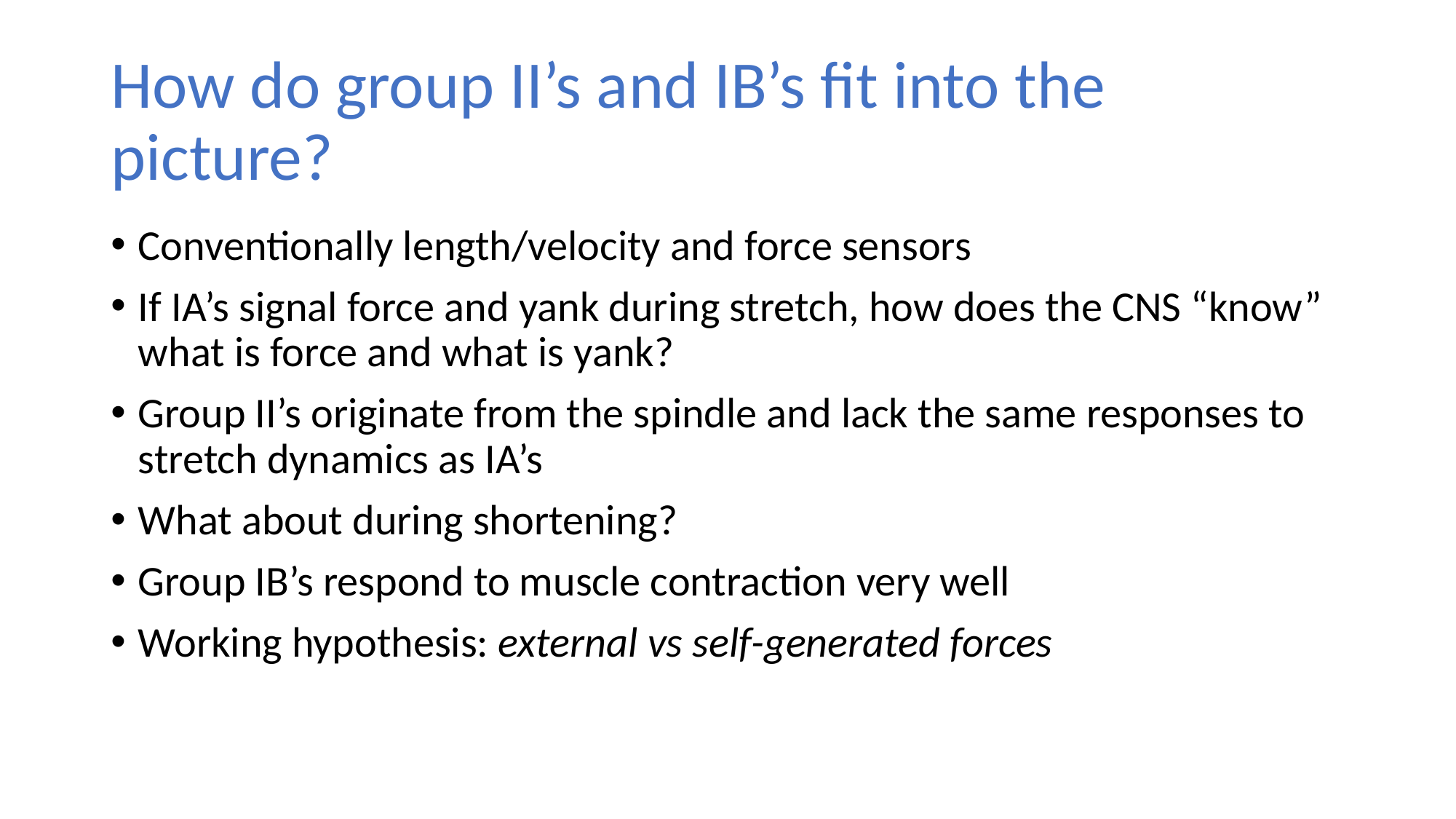

# How do group II’s and IB’s fit into the picture?
Conventionally length/velocity and force sensors
If IA’s signal force and yank during stretch, how does the CNS “know” what is force and what is yank?
Group II’s originate from the spindle and lack the same responses to stretch dynamics as IA’s
What about during shortening?
Group IB’s respond to muscle contraction very well
Working hypothesis: external vs self-generated forces